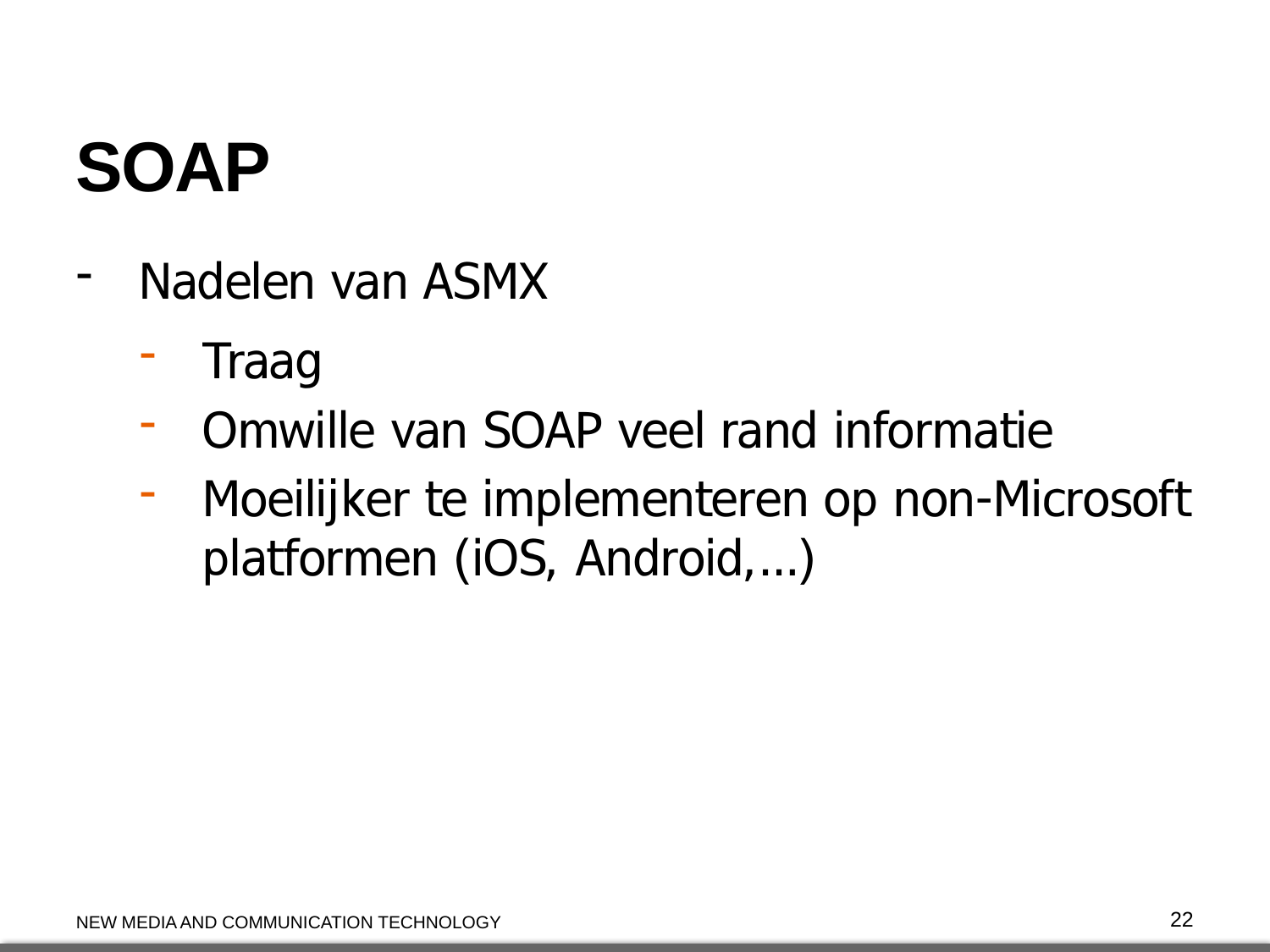

# SOAP
Nadelen van ASMX
Traag
Omwille van SOAP veel rand informatie
Moeilijker te implementeren op non-Microsoft platformen (iOS, Android,…)
22